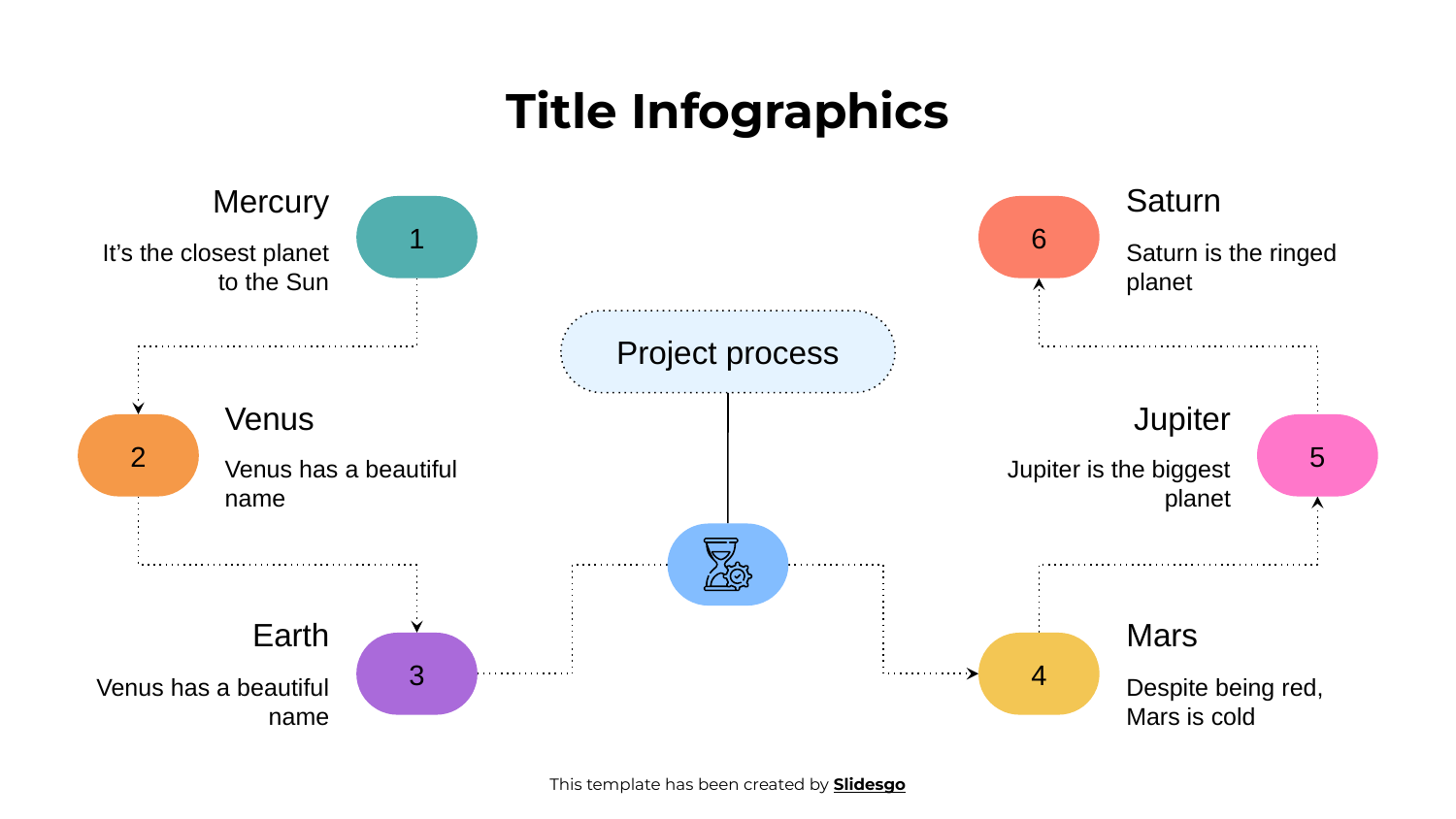

# Title Infographics
Saturn
Mercury
1
6
It’s the closest planet to the Sun
Saturn is the ringed planet
Project process
Venus
Jupiter
2
5
Venus has a beautiful name
Jupiter is the biggest planet

Mars
Earth
3
4
Venus has a beautiful name
Despite being red, Mars is cold
This template has been created by Slidesgo